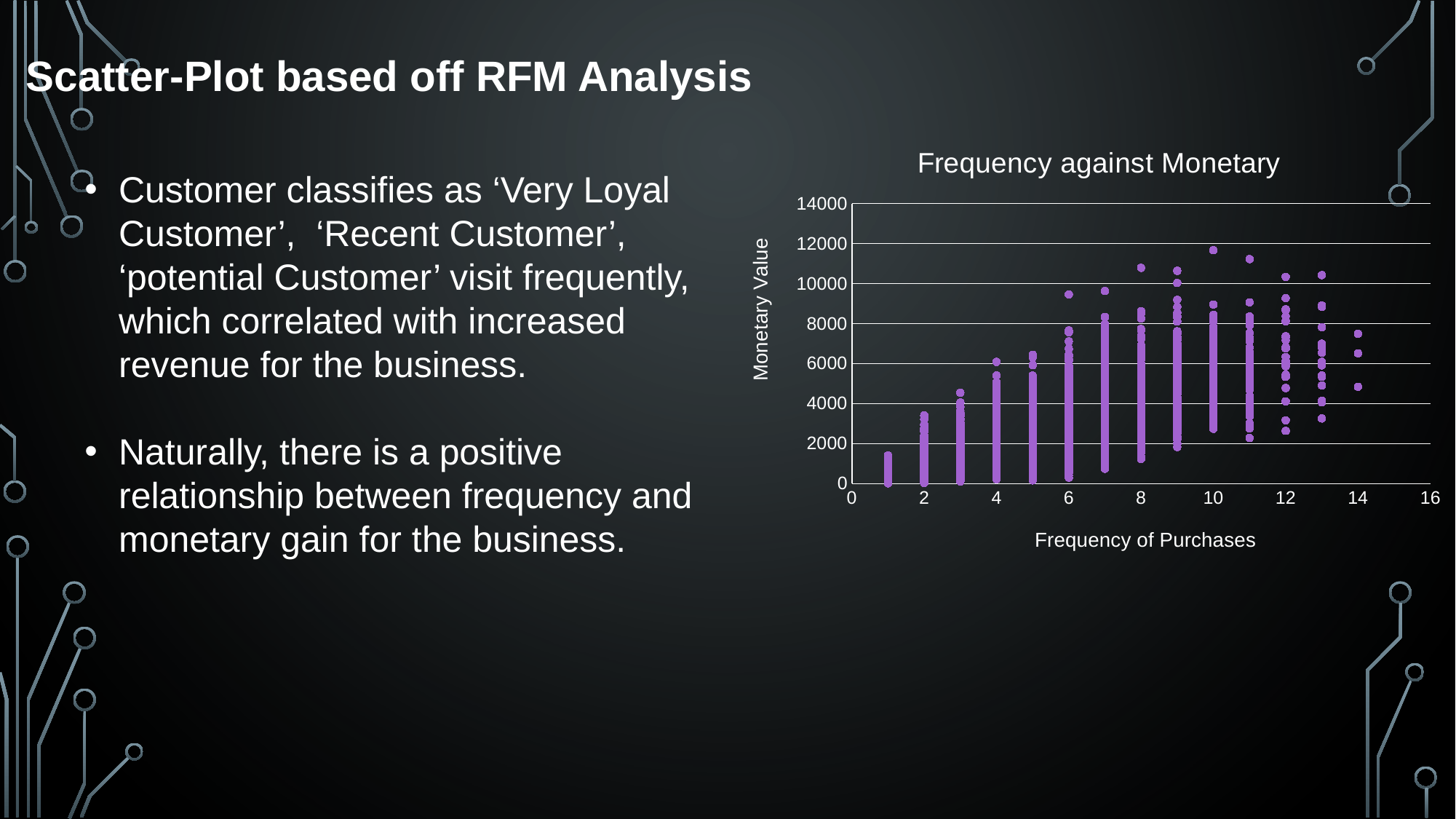

Scatter-Plot based off RFM Analysis

### Chart: Frequency against Monetary

| Category | Sum of profit |
|---|---|
Customer classifies as ‘Very Loyal Customer’,  ‘Recent Customer’, ‘potential Customer’ visit frequently, which correlated with increased revenue for the business.

Naturally, there is a positive relationship between frequency and monetary gain for the business.